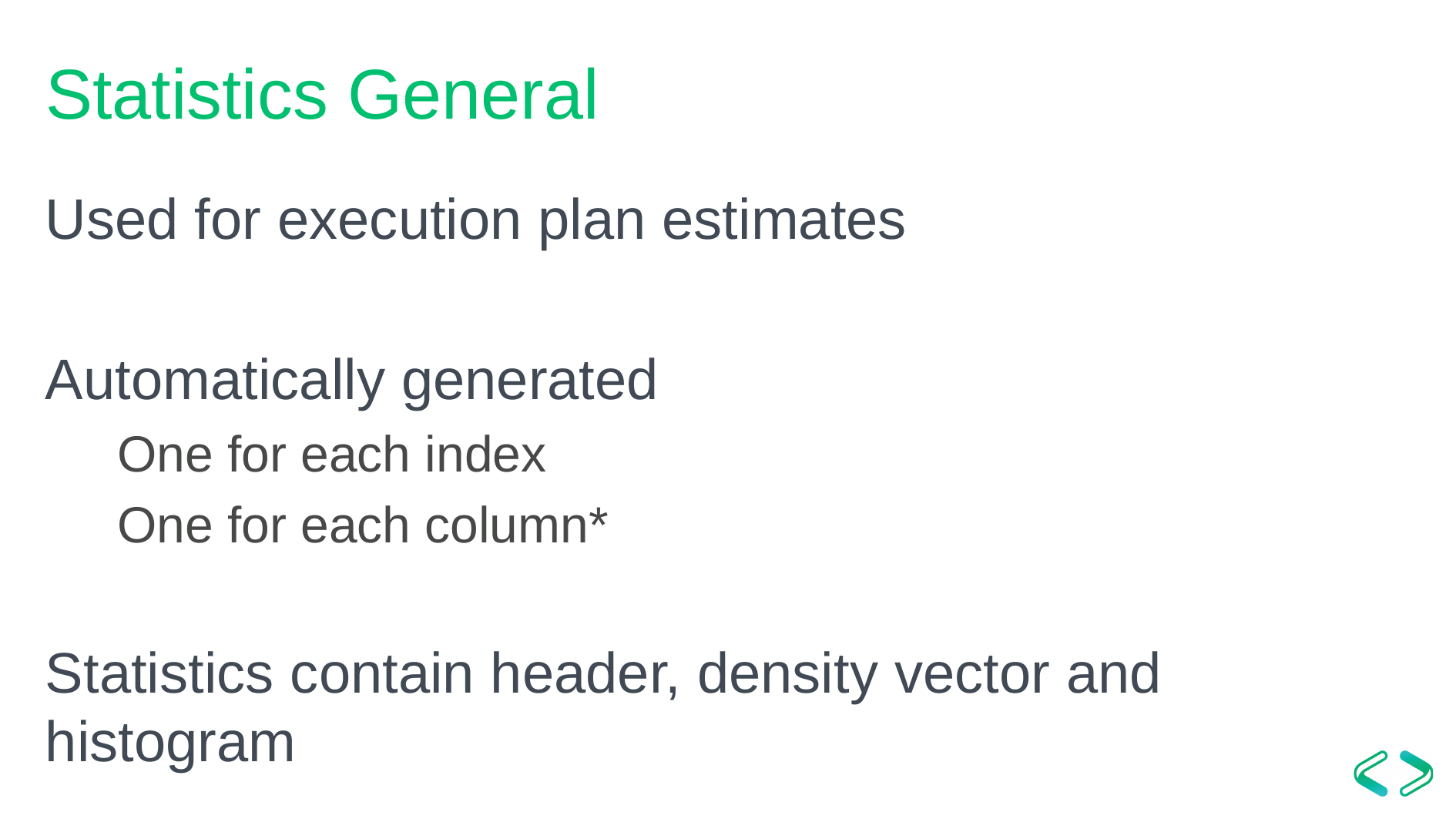

DBA-Art.com
# Statistics General
Used for execution plan estimates

Automatically generated
One for each index
One for each column*

Statistics contain header, density vector and histogram